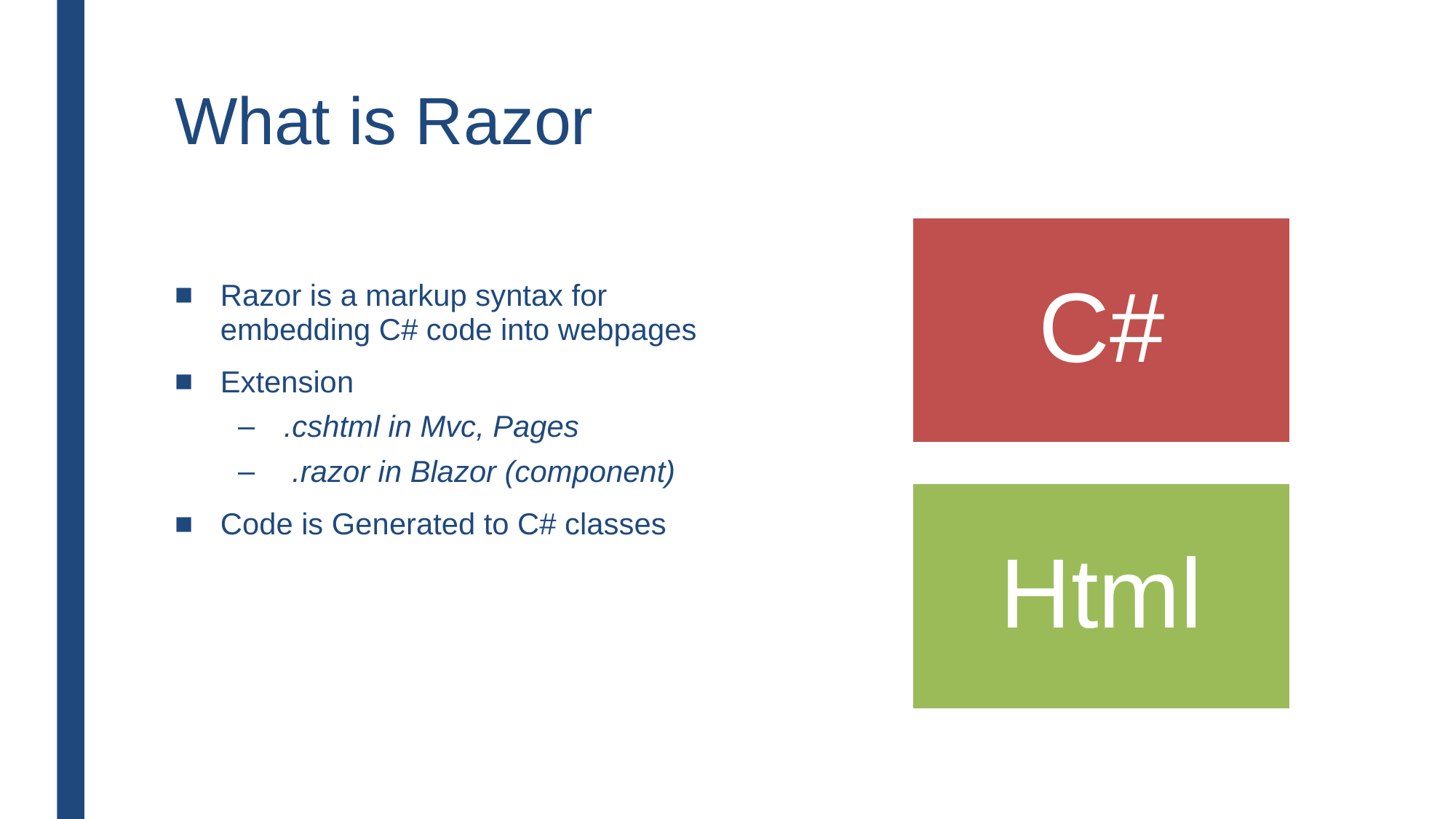

# What is Razor
C#
Html
Razor is a markup syntax for embedding C# code into webpages
Extension
.cshtml in Mvc, Pages
 .razor in Blazor (component)
Code is Generated to C# classes